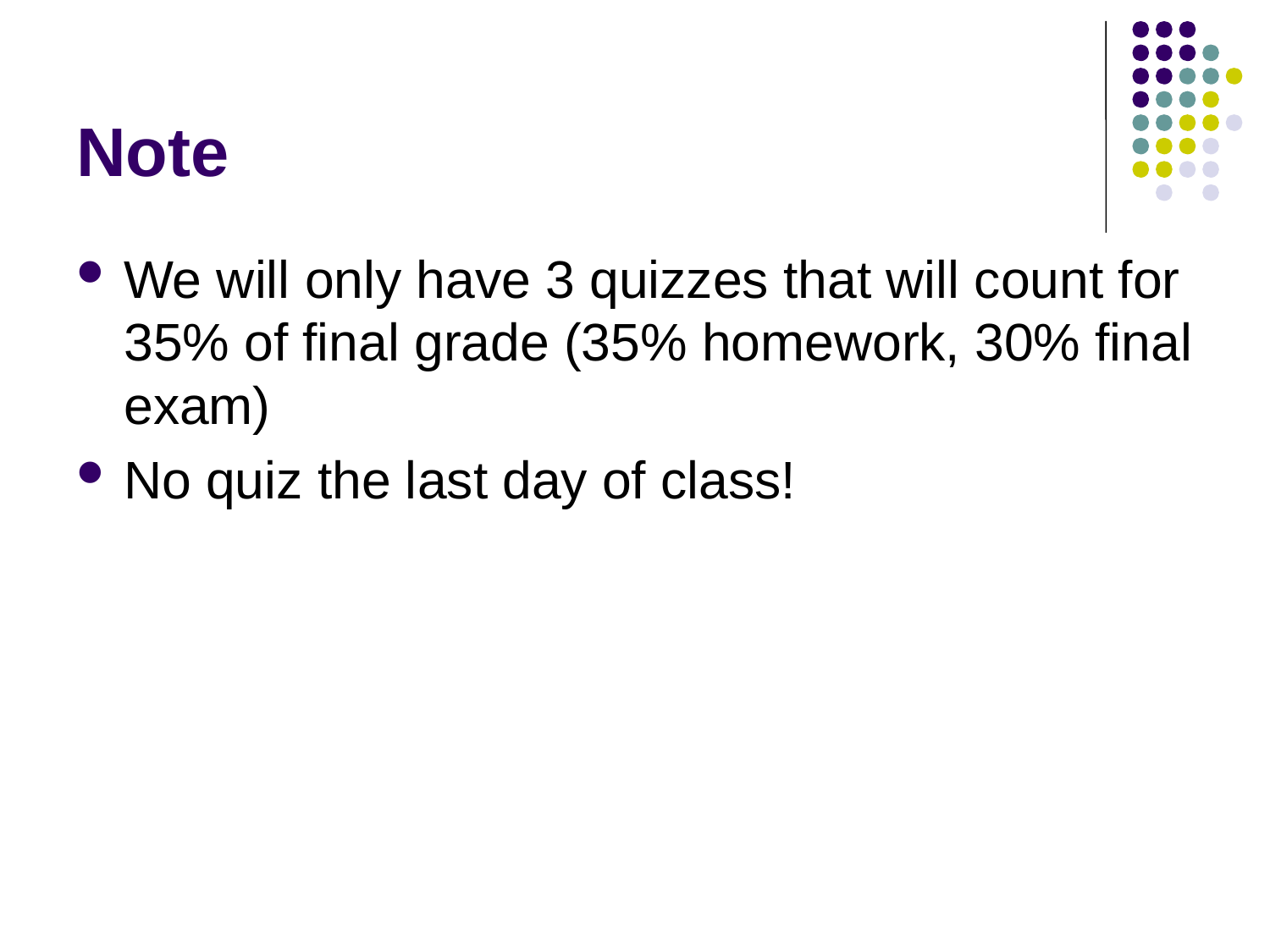

# Note
We will only have 3 quizzes that will count for 35% of final grade (35% homework, 30% final exam)
No quiz the last day of class!